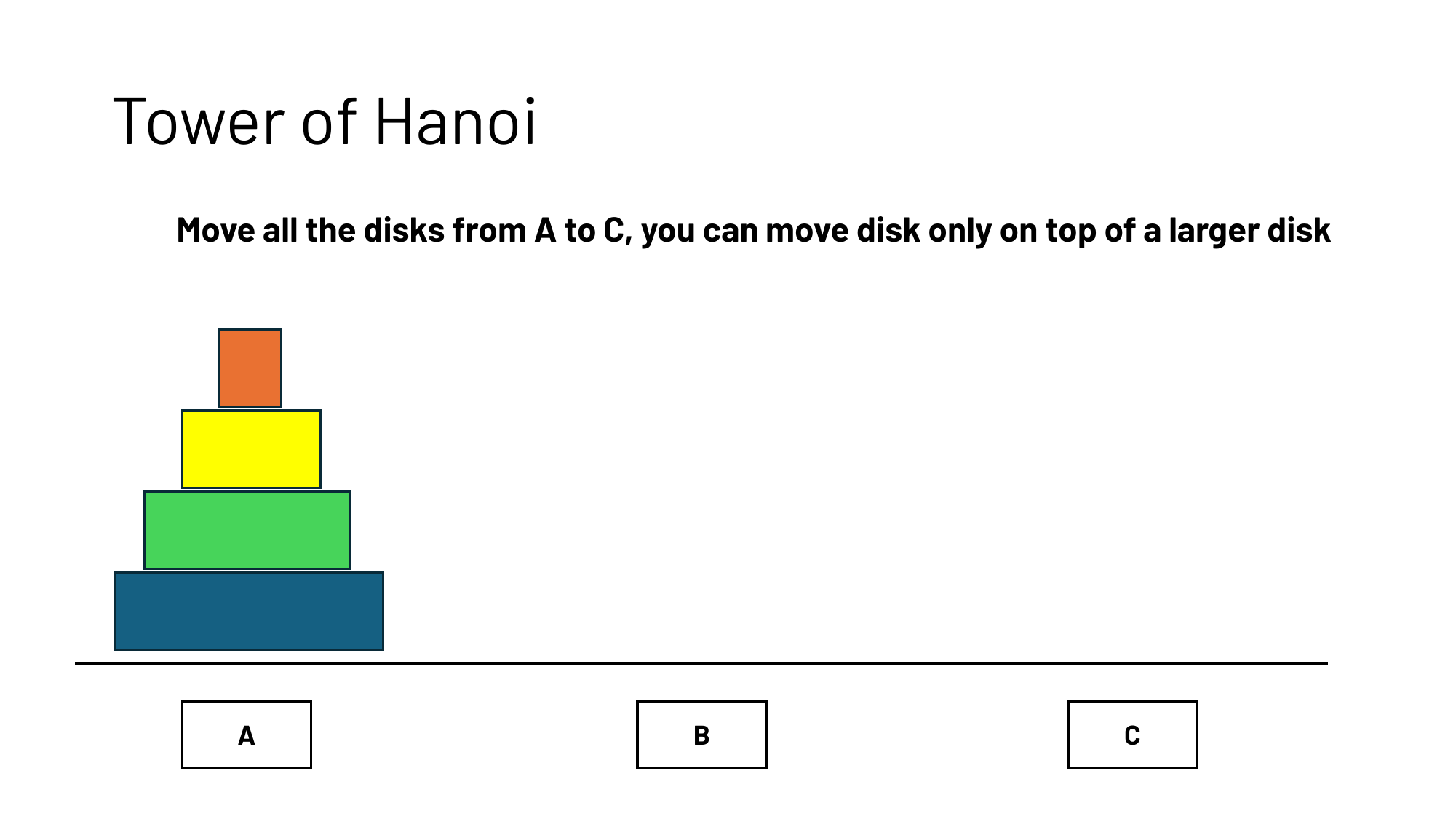

# Tower of Hanoi
Move all the disks from A to C, you can move disk only on top of a larger disk

A
B
C